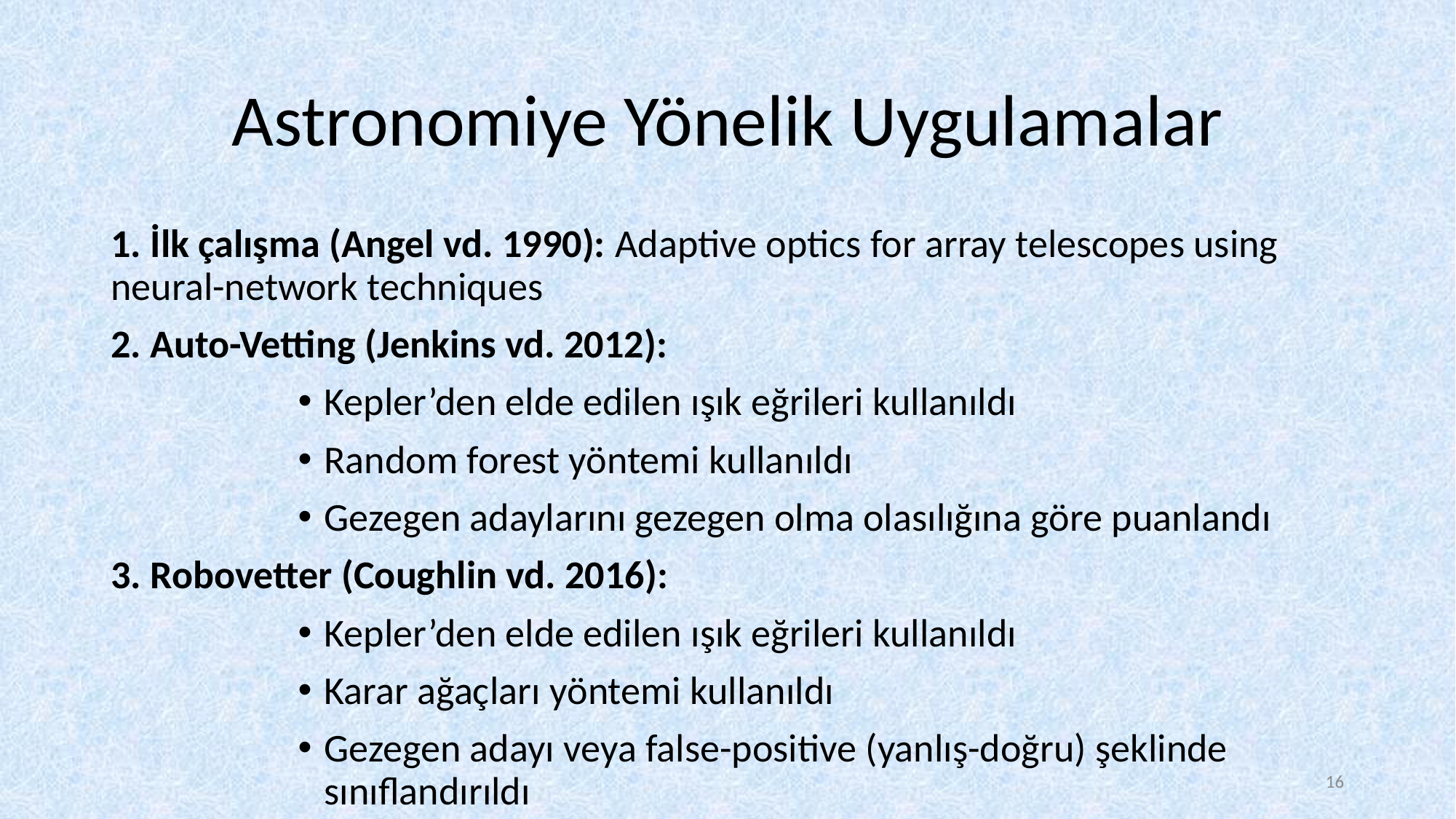

# Astronomiye Yönelik Uygulamalar
1. İlk çalışma (Angel vd. 1990): Adaptive optics for array telescopes using neural-network techniques
2. Auto-Vetting (Jenkins vd. 2012):
Kepler’den elde edilen ışık eğrileri kullanıldı
Random forest yöntemi kullanıldı
Gezegen adaylarını gezegen olma olasılığına göre puanlandı
3. Robovetter (Coughlin vd. 2016):
Kepler’den elde edilen ışık eğrileri kullanıldı
Karar ağaçları yöntemi kullanıldı
Gezegen adayı veya false-positive (yanlış-doğru) şeklinde sınıflandırıldı
16